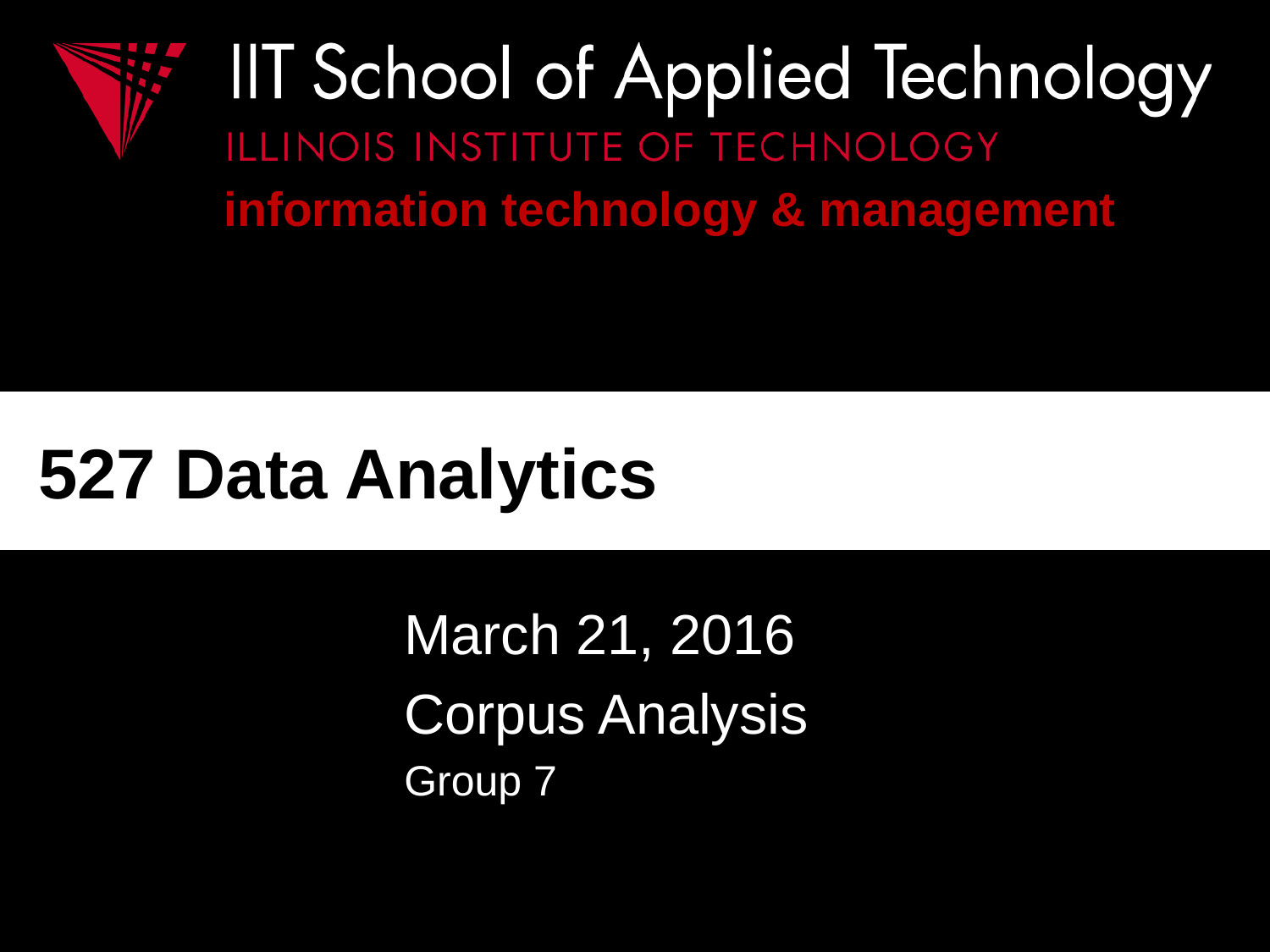

# 527 Data Analytics
March 21, 2016
Corpus Analysis
Group 7